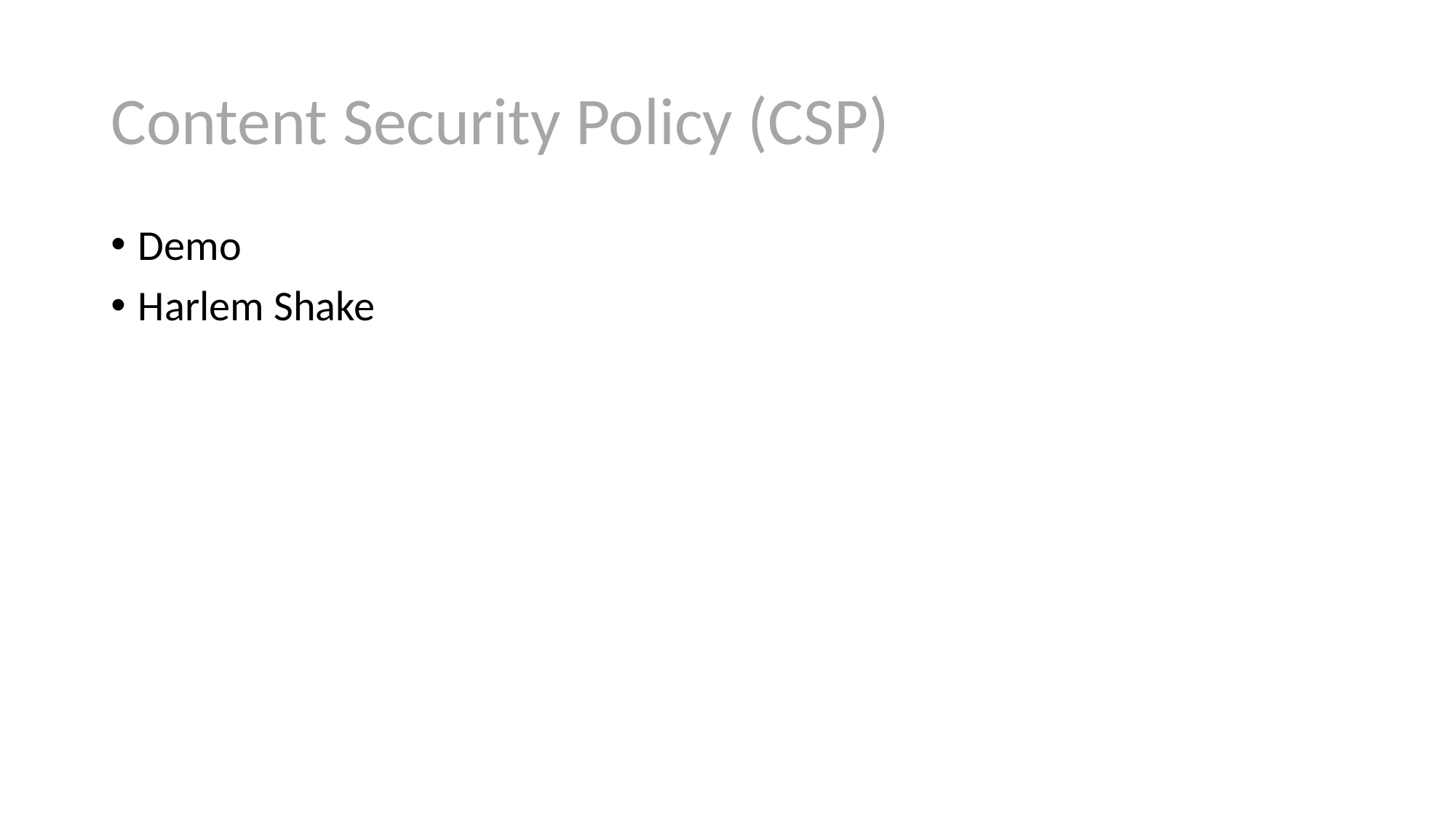

# Content Security Policy (CSP)
Demo
Harlem Shake